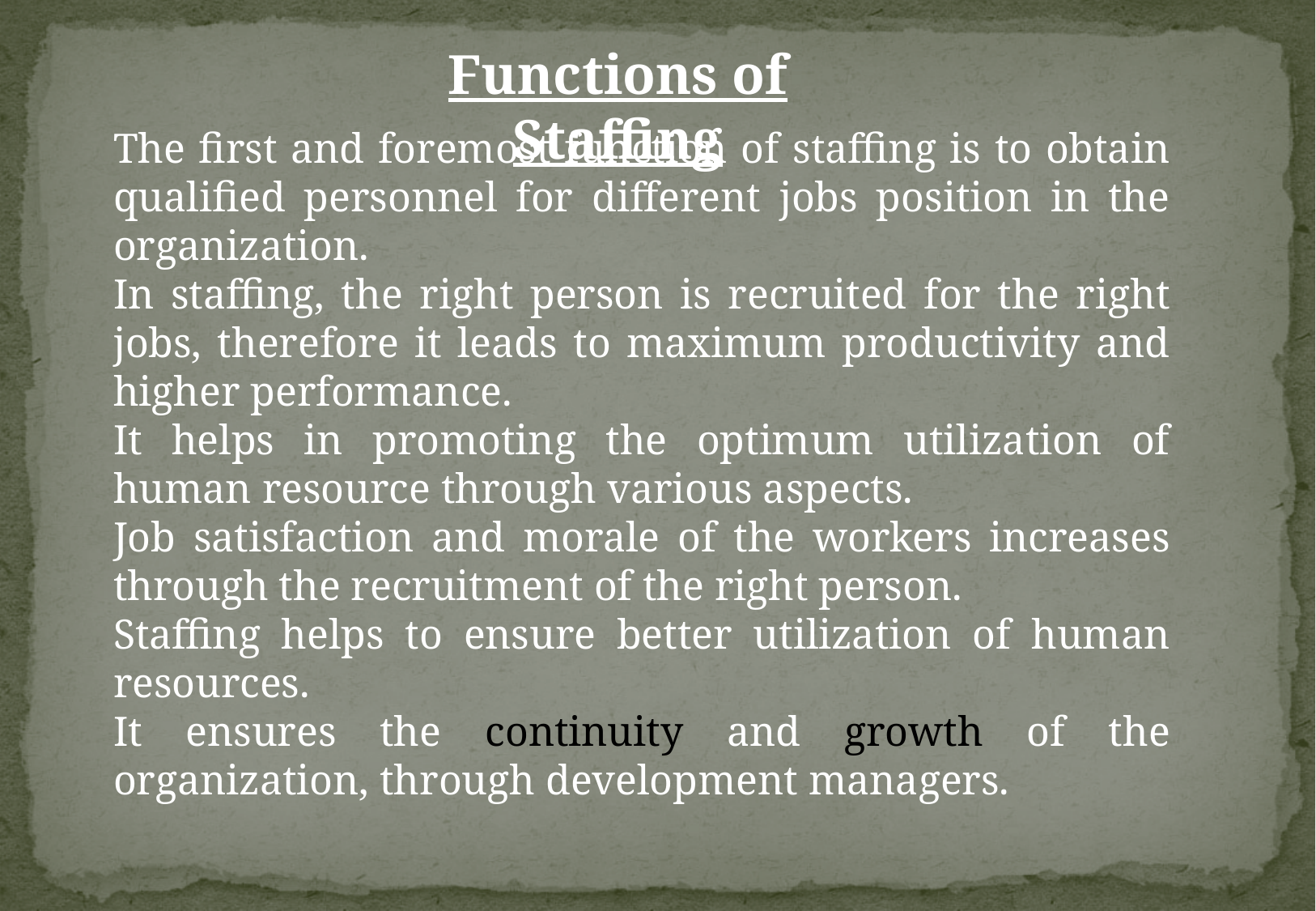

Functions of Staffing

The first and foremost function of staffing is to obtain qualified personnel for different jobs position in the organization.
In staffing, the right person is recruited for the right jobs, therefore it leads to maximum productivity and higher performance.
It helps in promoting the optimum utilization of human resource through various aspects.
Job satisfaction and morale of the workers increases through the recruitment of the right person.
Staffing helps to ensure better utilization of human resources.
It ensures the continuity and growth of the organization, through development managers.